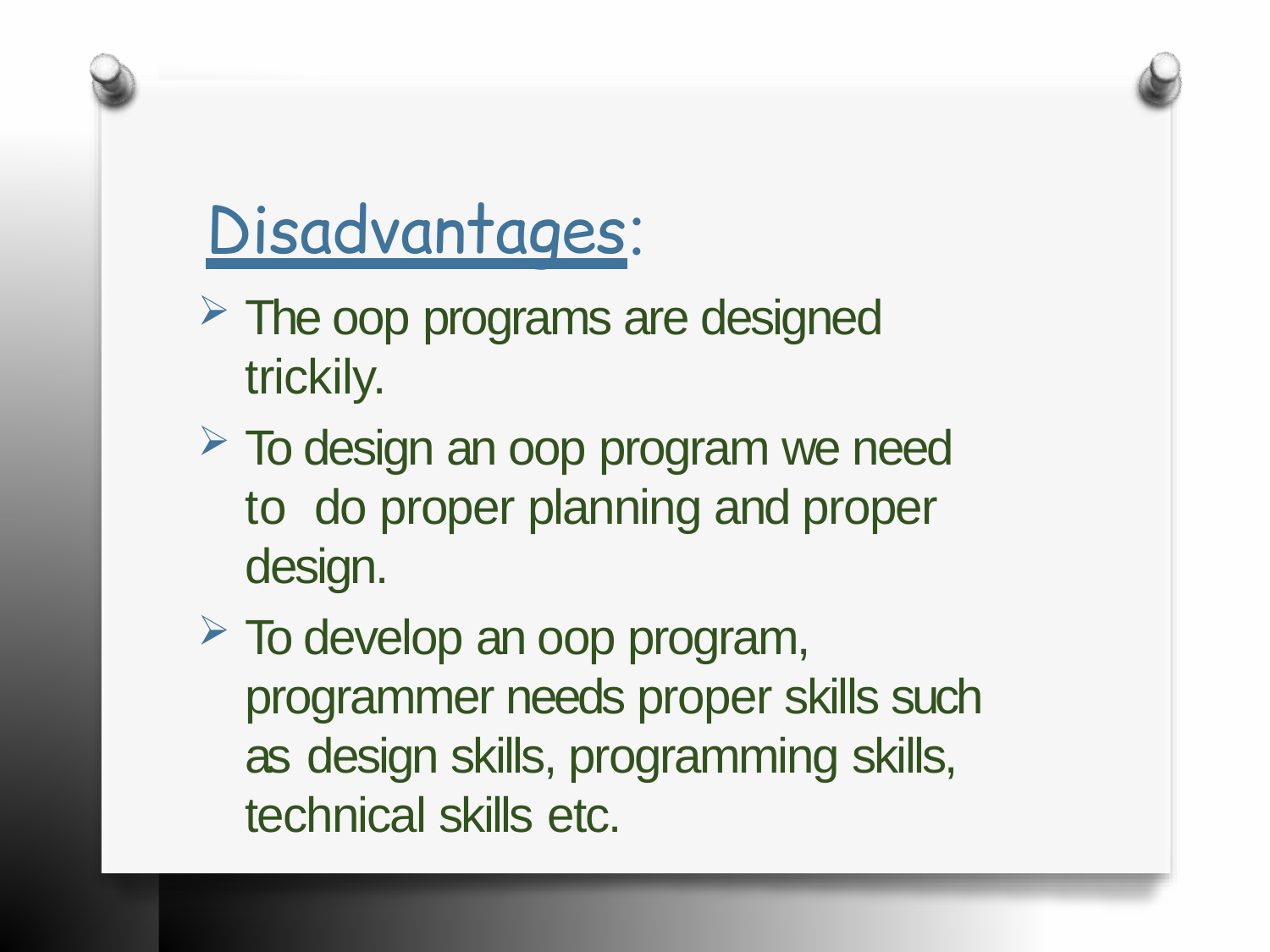

# Disadvantages:
The oop programs are designed trickily.
To design an oop program we need to  do proper planning and proper design.
To develop an oop program,  programmer needs proper skills such as  design skills, programming skills,  technical skills etc.